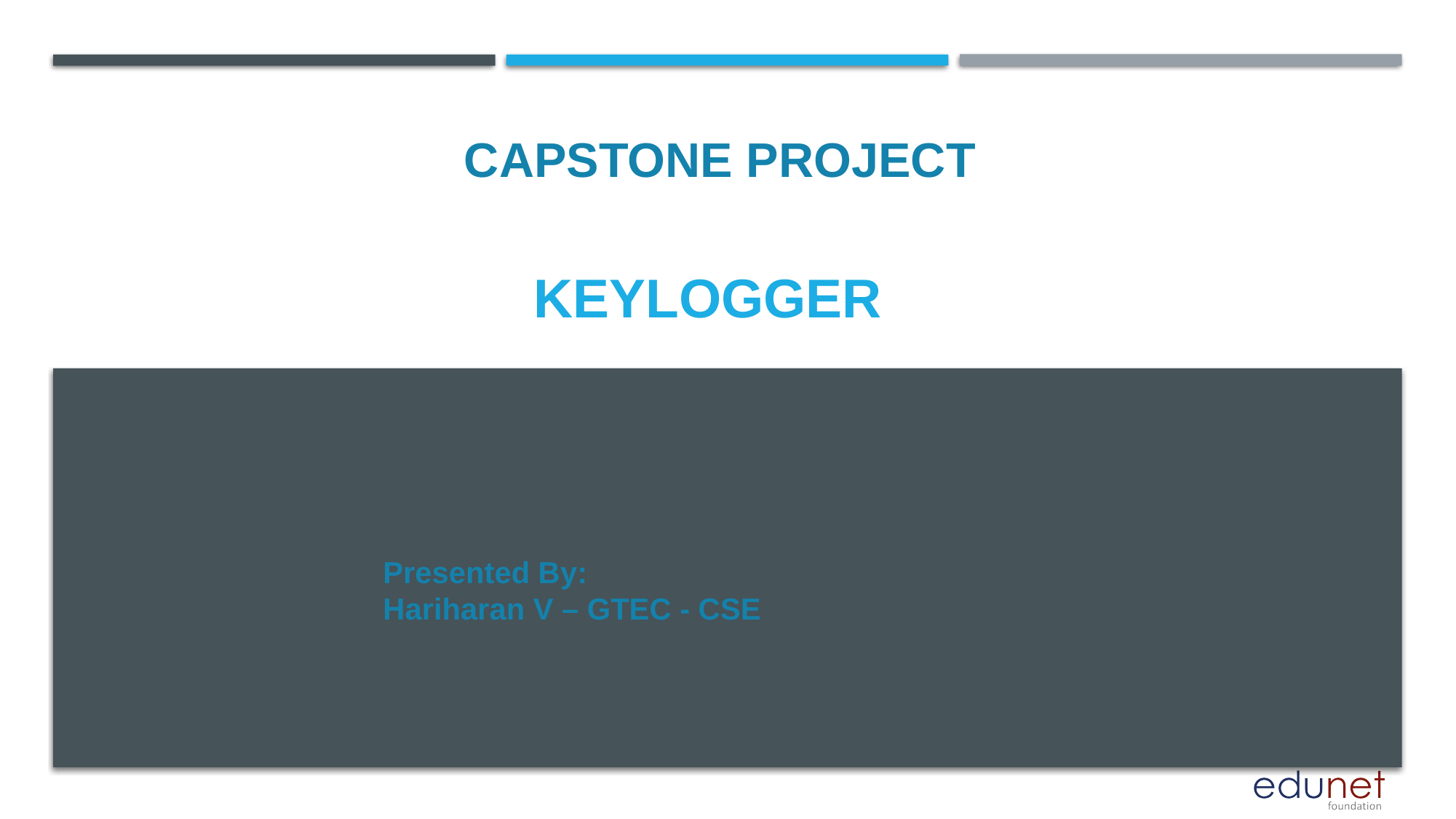

CAPSTONE PROJECT
# KEYLOGGER
Presented By:
Hariharan V – GTEC - CSE